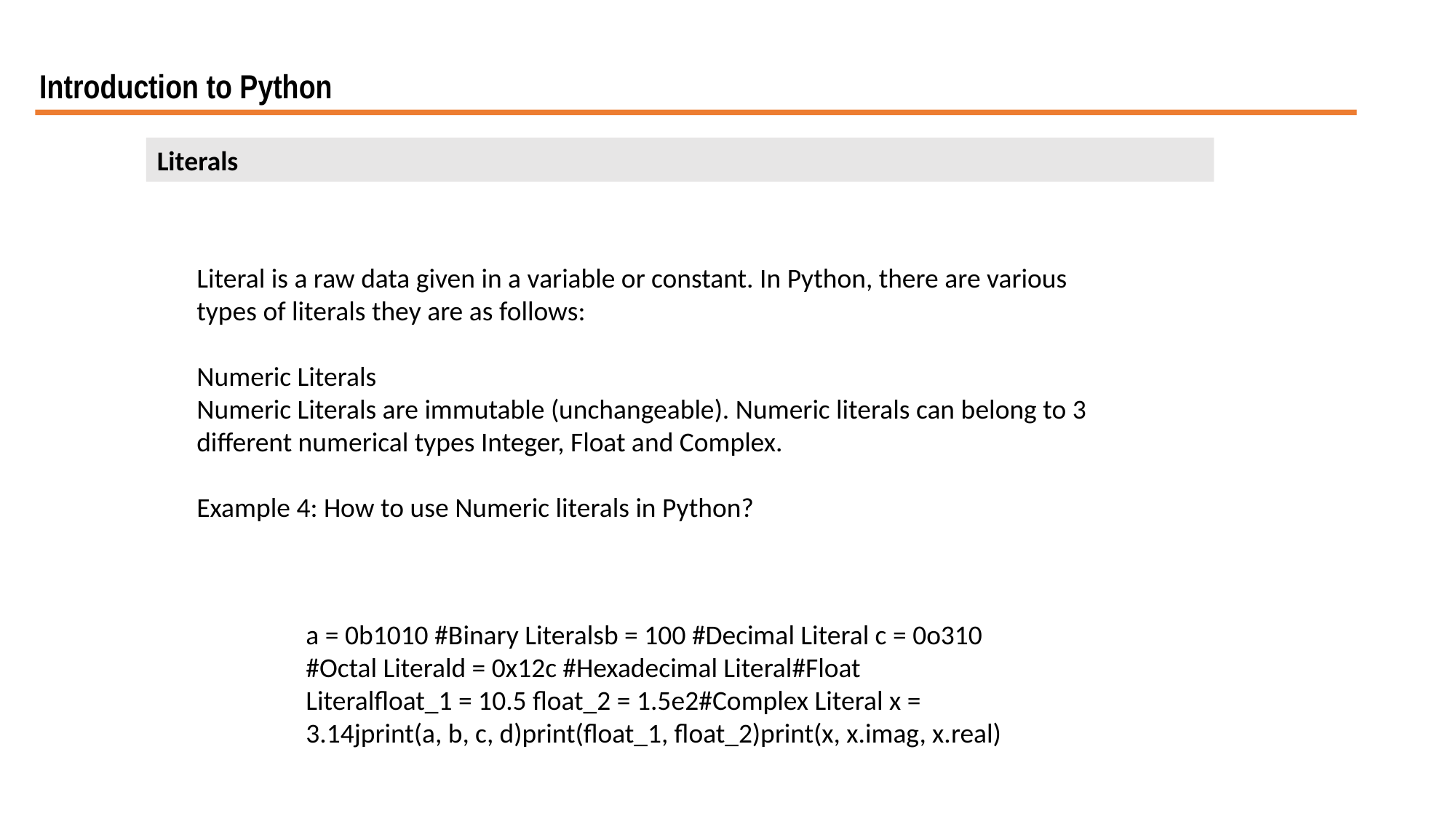

Introduction to Python

Literals

Literal is a raw data given in a variable or constant. In Python, there are various types of literals they are as follows:

Numeric Literals
Numeric Literals are immutable (unchangeable). Numeric literals can belong to 3 different numerical types Integer, Float and Complex.

Example 4: How to use Numeric literals in Python?
a = 0b1010 #Binary Literalsb = 100 #Decimal Literal c = 0o310 #Octal Literald = 0x12c #Hexadecimal Literal#Float Literalfloat_1 = 10.5 float_2 = 1.5e2#Complex Literal x = 3.14jprint(a, b, c, d)print(float_1, float_2)print(x, x.imag, x.real)